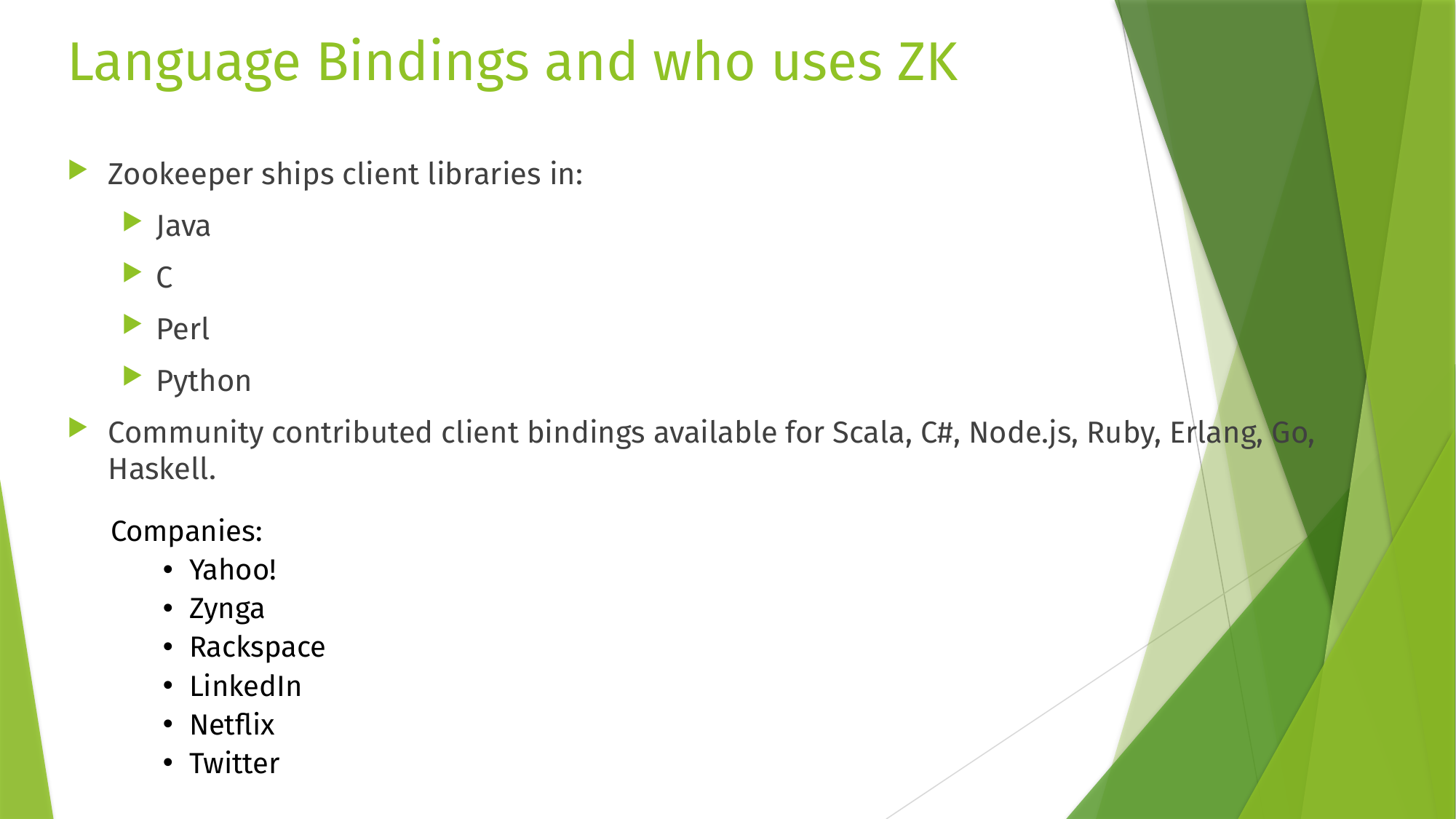

# Language Bindings and who uses ZK
Zookeeper ships client libraries in:
Java
C
Perl
Python
Community contributed client bindings available for Scala, C#, Node.js, Ruby, Erlang, Go, Haskell.

Companies:
Yahoo!
Zynga
Rackspace
LinkedIn
Netflix
Twitter